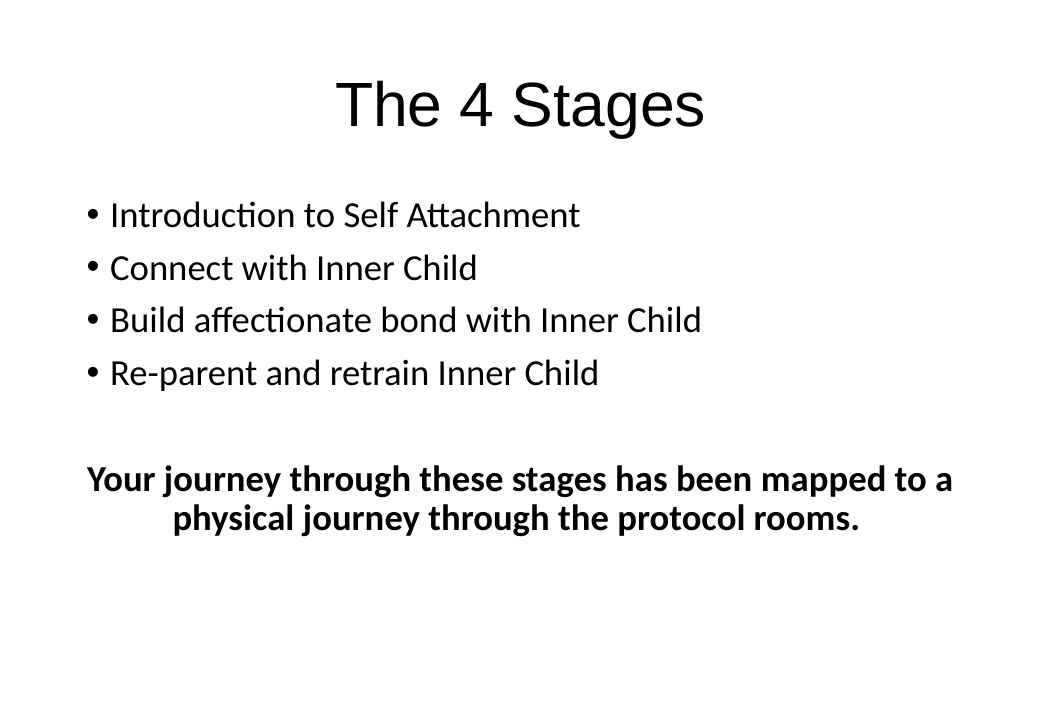

# The 4 Stages
Introduction to Self Attachment
Connect with Inner Child
Build affectionate bond with Inner Child
Re-parent and retrain Inner Child

Your journey through these stages has been mapped to a physical journey through the protocol rooms.